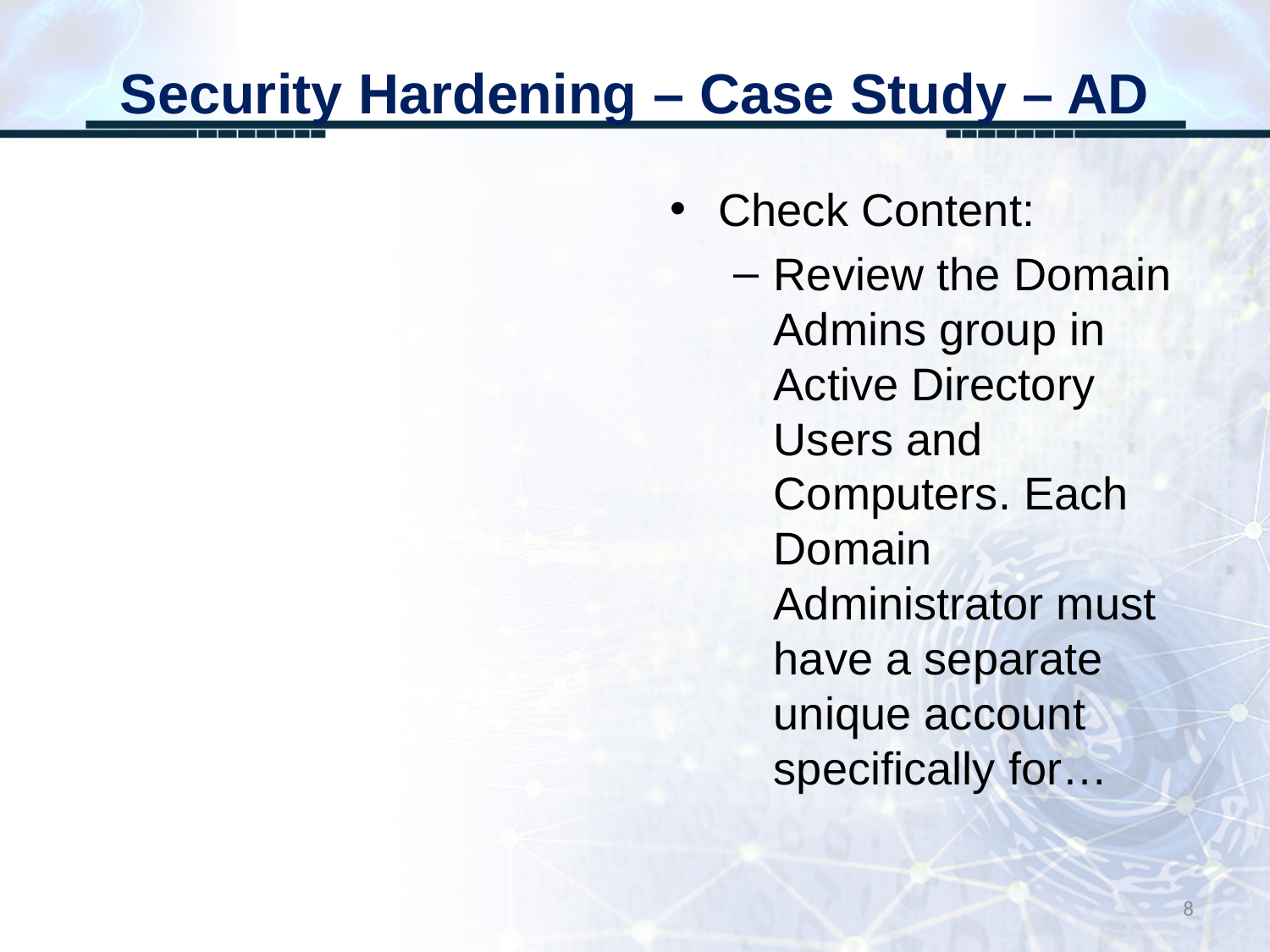

# Security Hardening – Case Study – AD
Check Content:
Review the Domain Admins group in Active Directory Users and Computers. Each Domain Administrator must have a separate unique account specifically for…
8